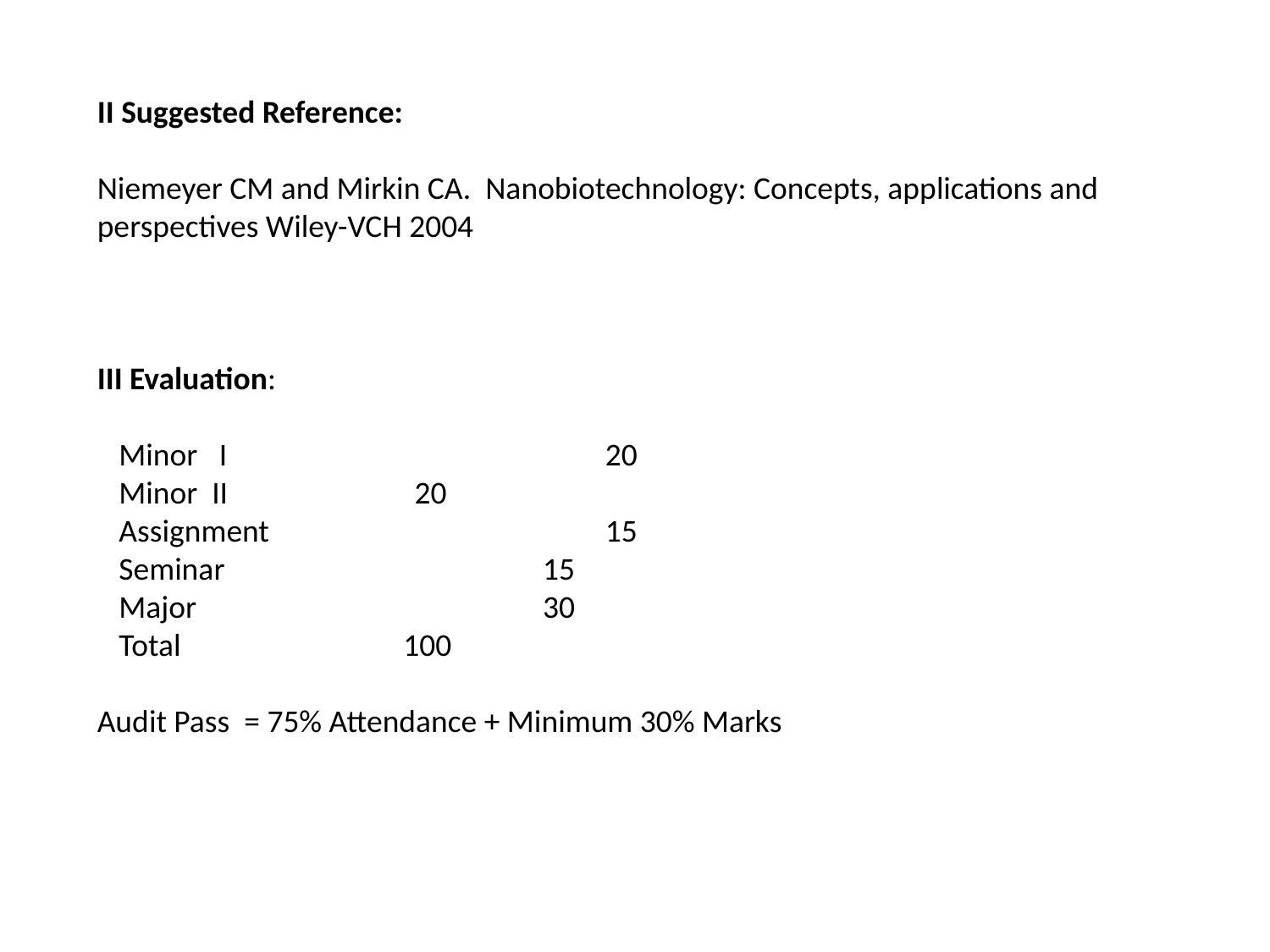

#
II Suggested Reference:

Niemeyer CM and Mirkin CA.  Nanobiotechnology: Concepts, applications and perspectives Wiley-VCH 2004

III Evaluation:

   Minor   I    			20
   Minor  II                          20
   Assignment			15
   Seminar    		         15
   Major			         30
   Total                               100

Audit Pass  = 75% Attendance + Minimum 30% Marks